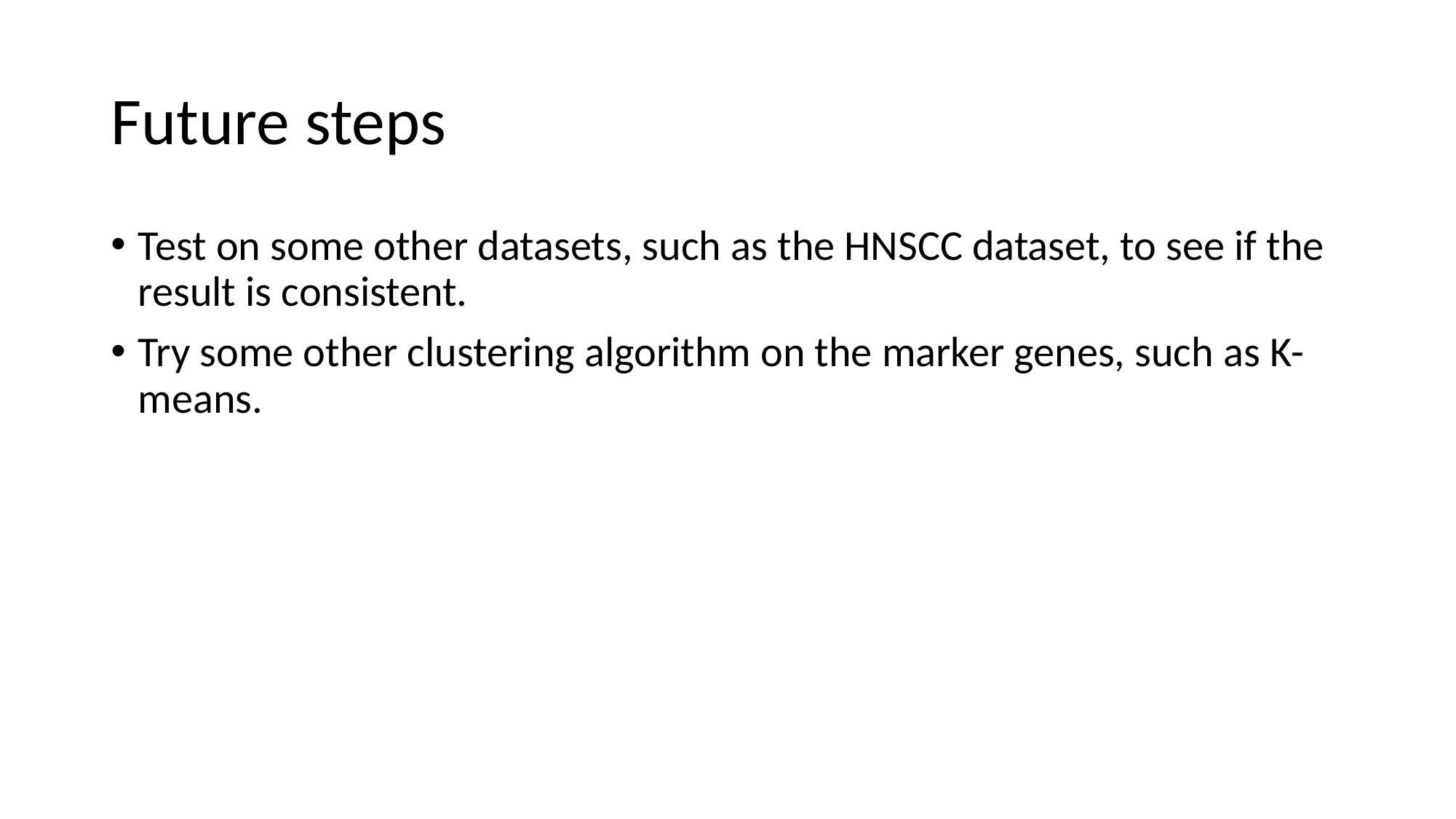

# Future steps
Test on some other datasets, such as the HNSCC dataset, to see if the result is consistent.
Try some other clustering algorithm on the marker genes, such as K-means.